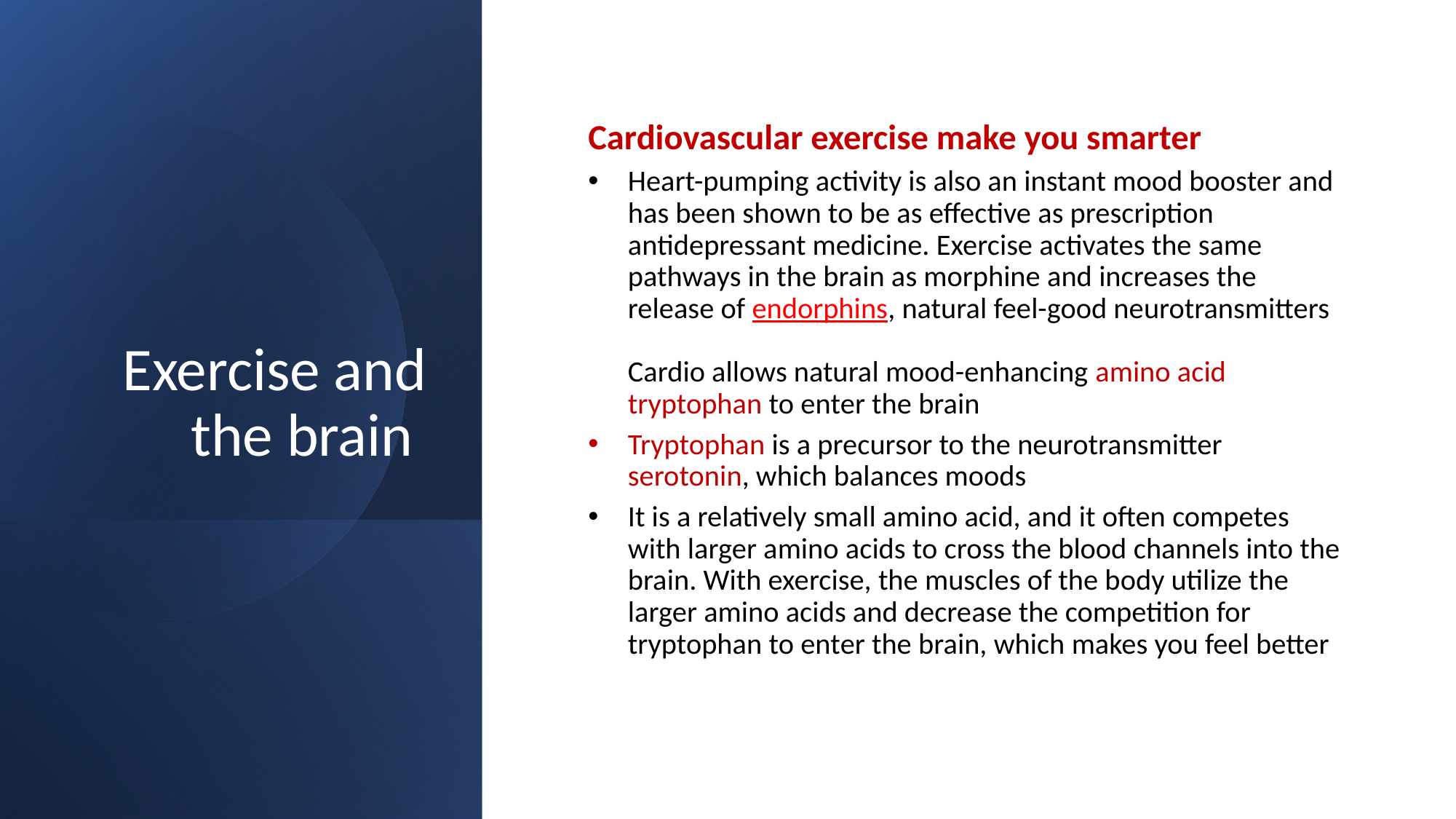

Exercise and the brain
Cardiovascular exercise make you smarter
Heart-pumping activity is also an instant mood booster and has been shown to be as effective as prescription antidepressant medicine. Exercise activates the same pathways in the brain as morphine and increases the release of endorphins, natural feel-good neurotransmitters
Cardio allows natural mood-enhancing amino acid tryptophan to enter the brain
Tryptophan is a precursor to the neurotransmitter serotonin, which balances moods
It is a relatively small amino acid, and it often competes with larger amino acids to cross the blood channels into the brain. With exercise, the muscles of the body utilize the larger amino acids and decrease the competition for tryptophan to enter the brain, which makes you feel better